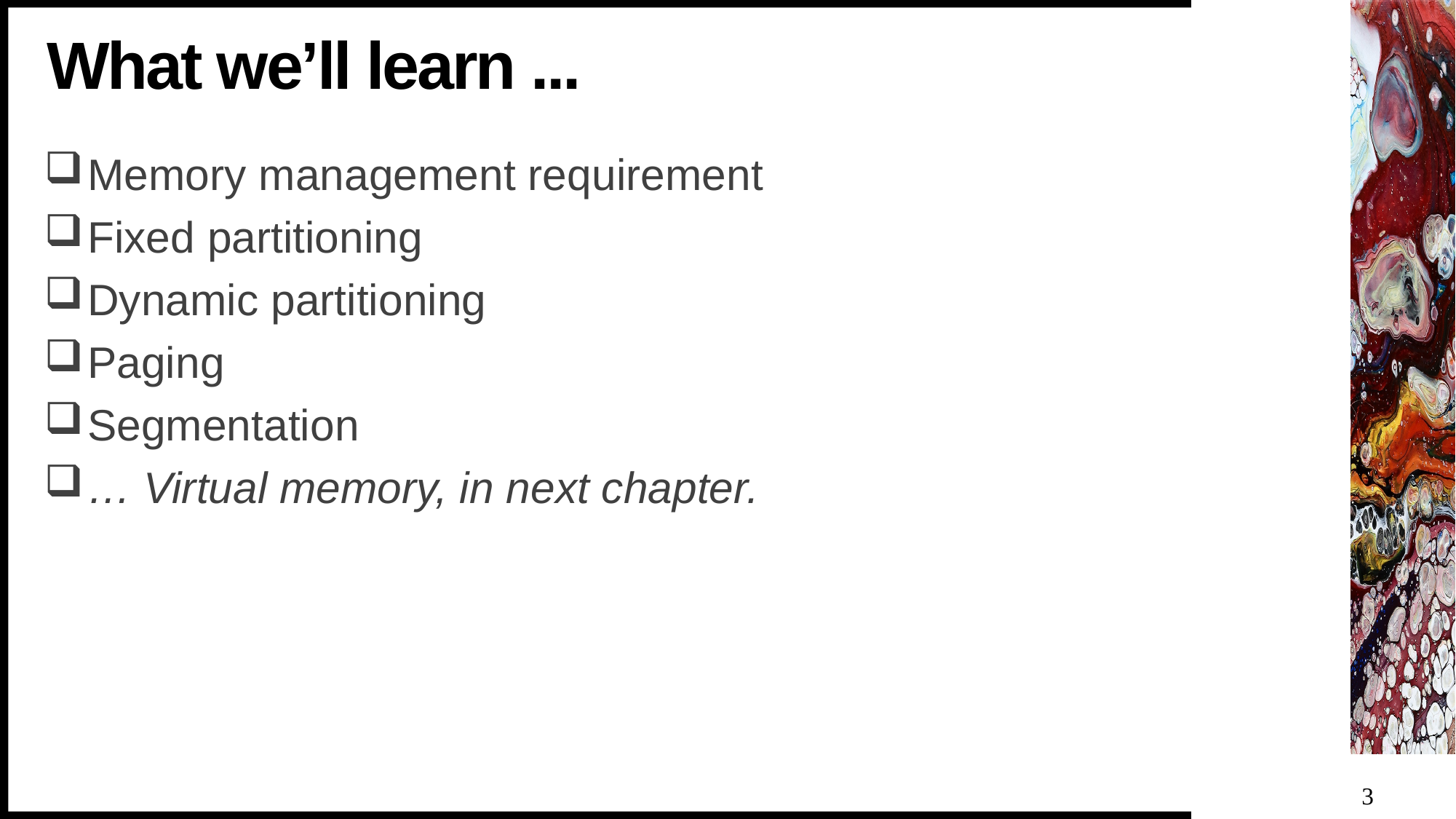

# What we’ll learn ...
Memory management requirement
Fixed partitioning
Dynamic partitioning
Paging
Segmentation
… Virtual memory, in next chapter.
3